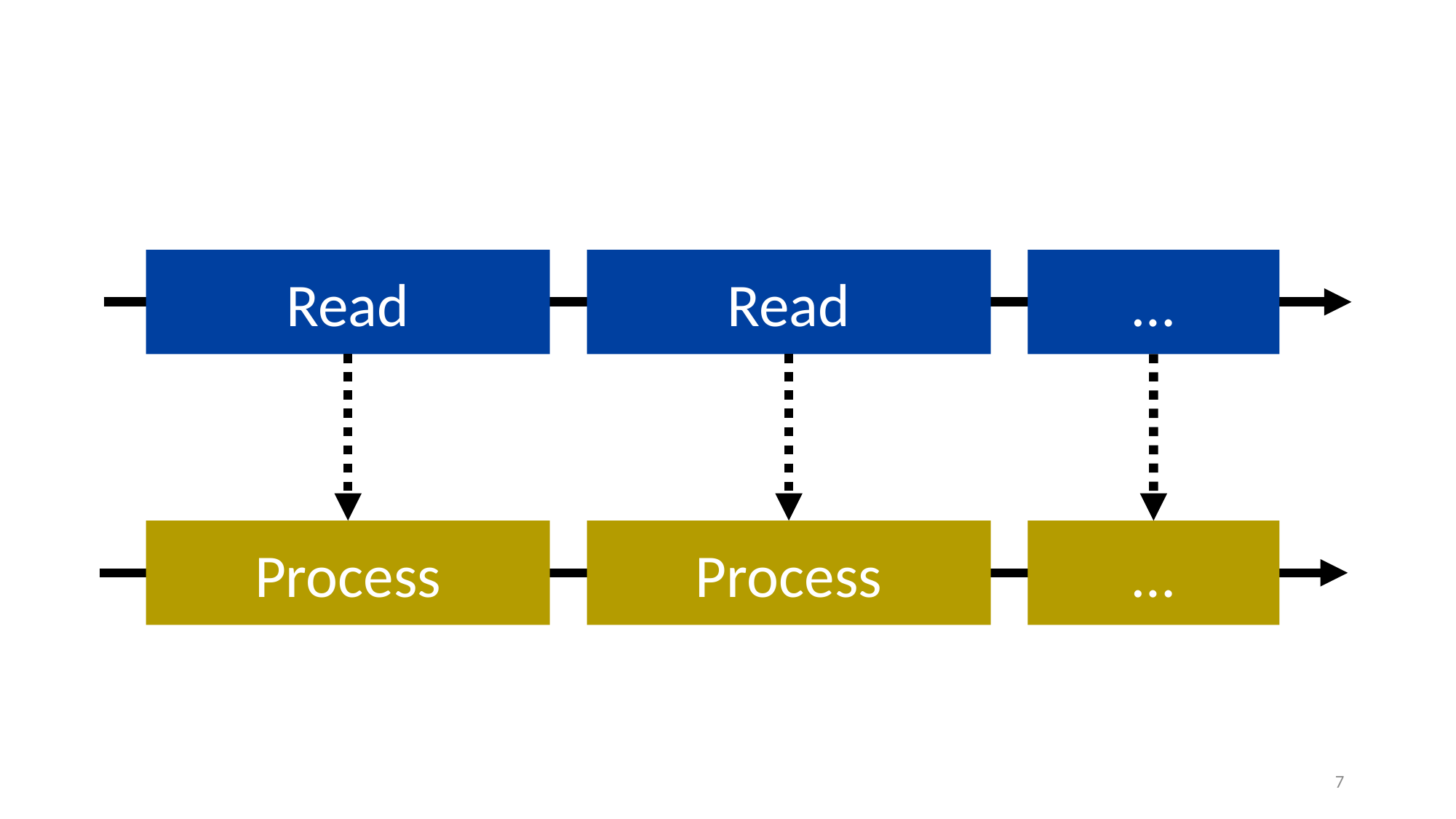

Read
Read
…
Process
Process
…
7